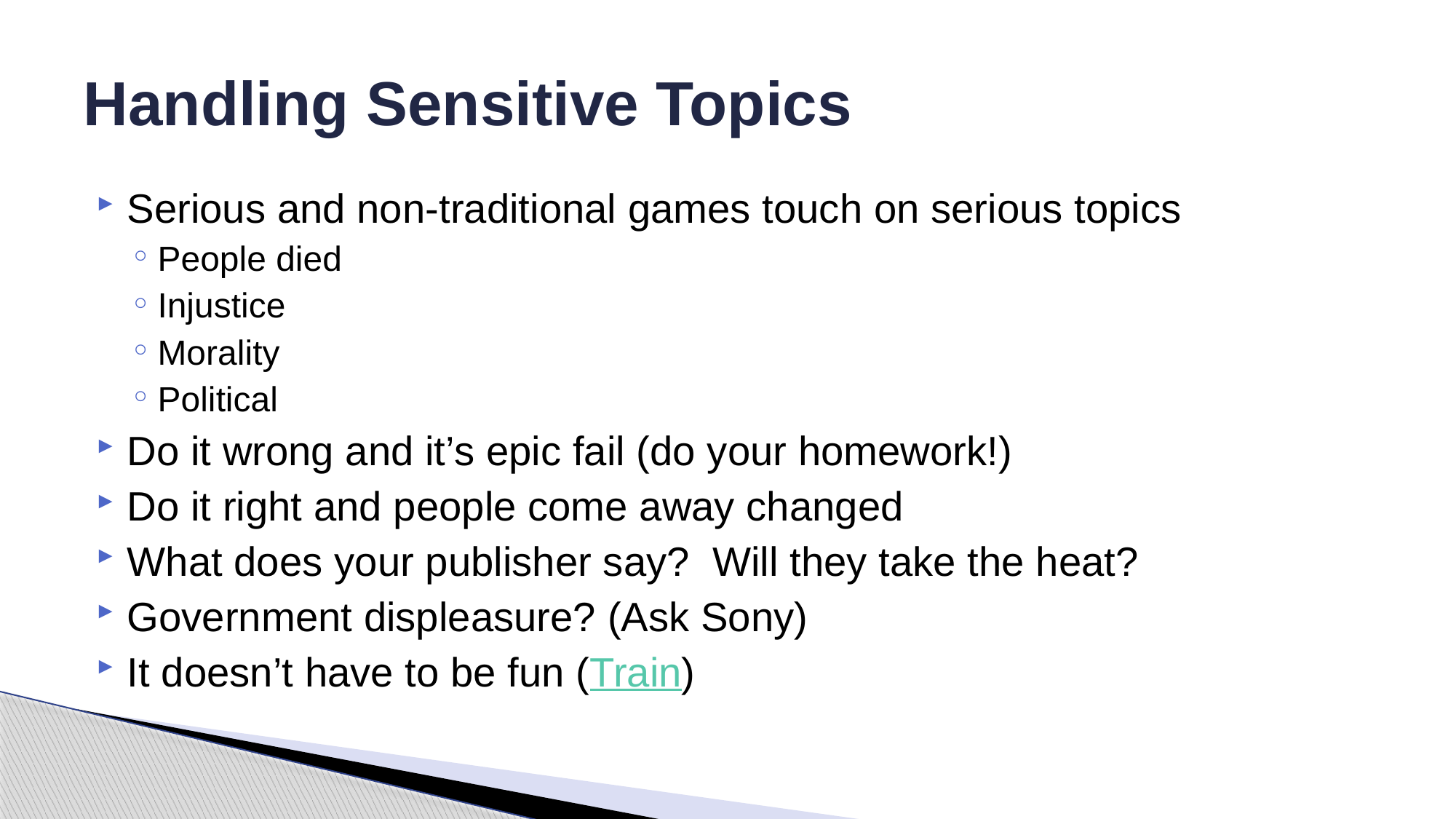

# Handling Sensitive Topics
Serious and non-traditional games touch on serious topics
People died
Injustice
Morality
Political
Do it wrong and it’s epic fail (do your homework!)
Do it right and people come away changed
What does your publisher say?  Will they take the heat?
Government displeasure? (Ask Sony)
It doesn’t have to be fun (Train)